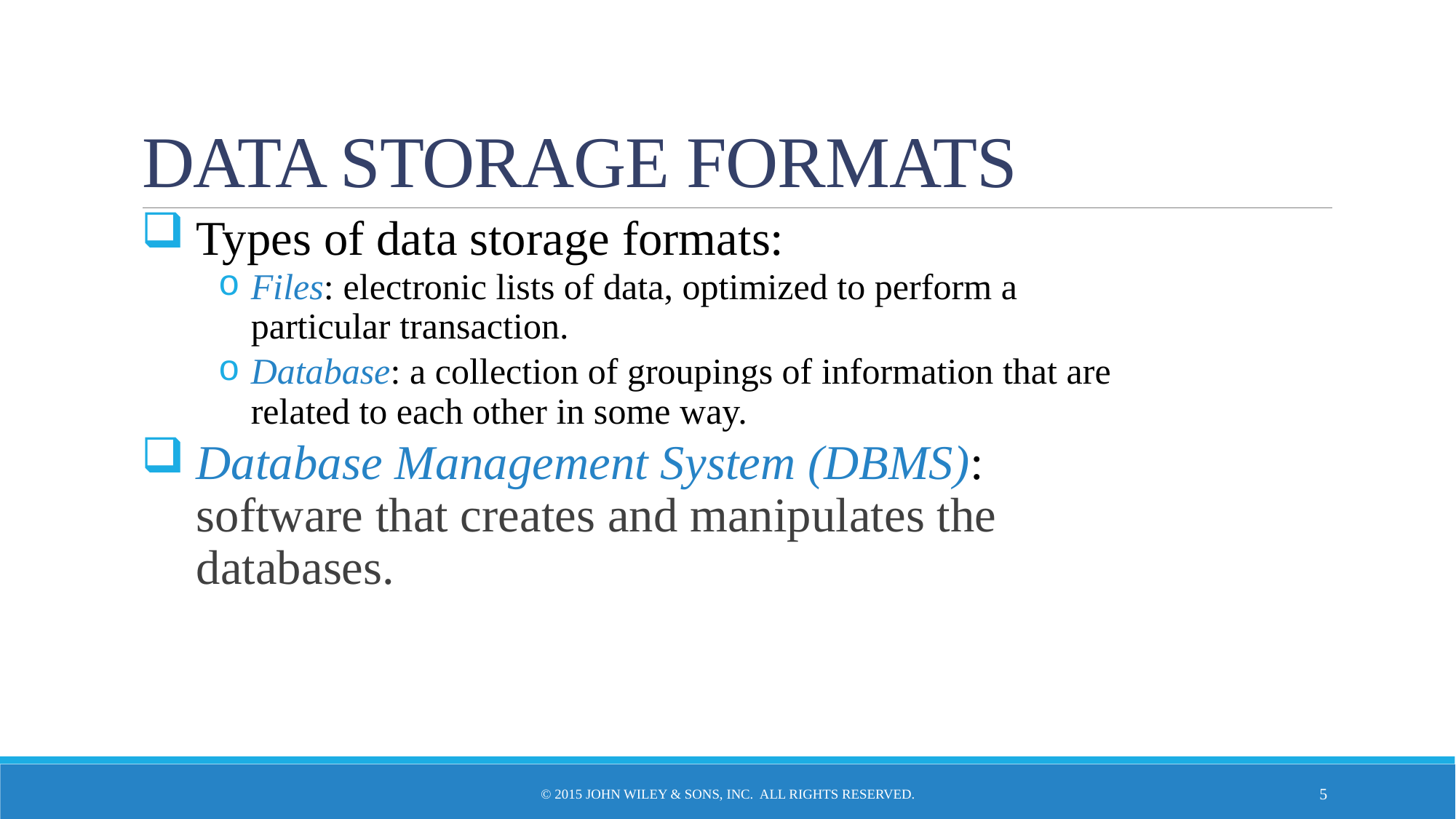

# DATA STORAGE FORMATS
Types of data storage formats:
Files: electronic lists of data, optimized to perform a particular transaction.
Database: a collection of groupings of information that are related to each other in some way.
Database Management System (DBMS): software that creates and manipulates the databases.

© 2015 John Wiley & Sons, Inc.  All rights reserved.
5